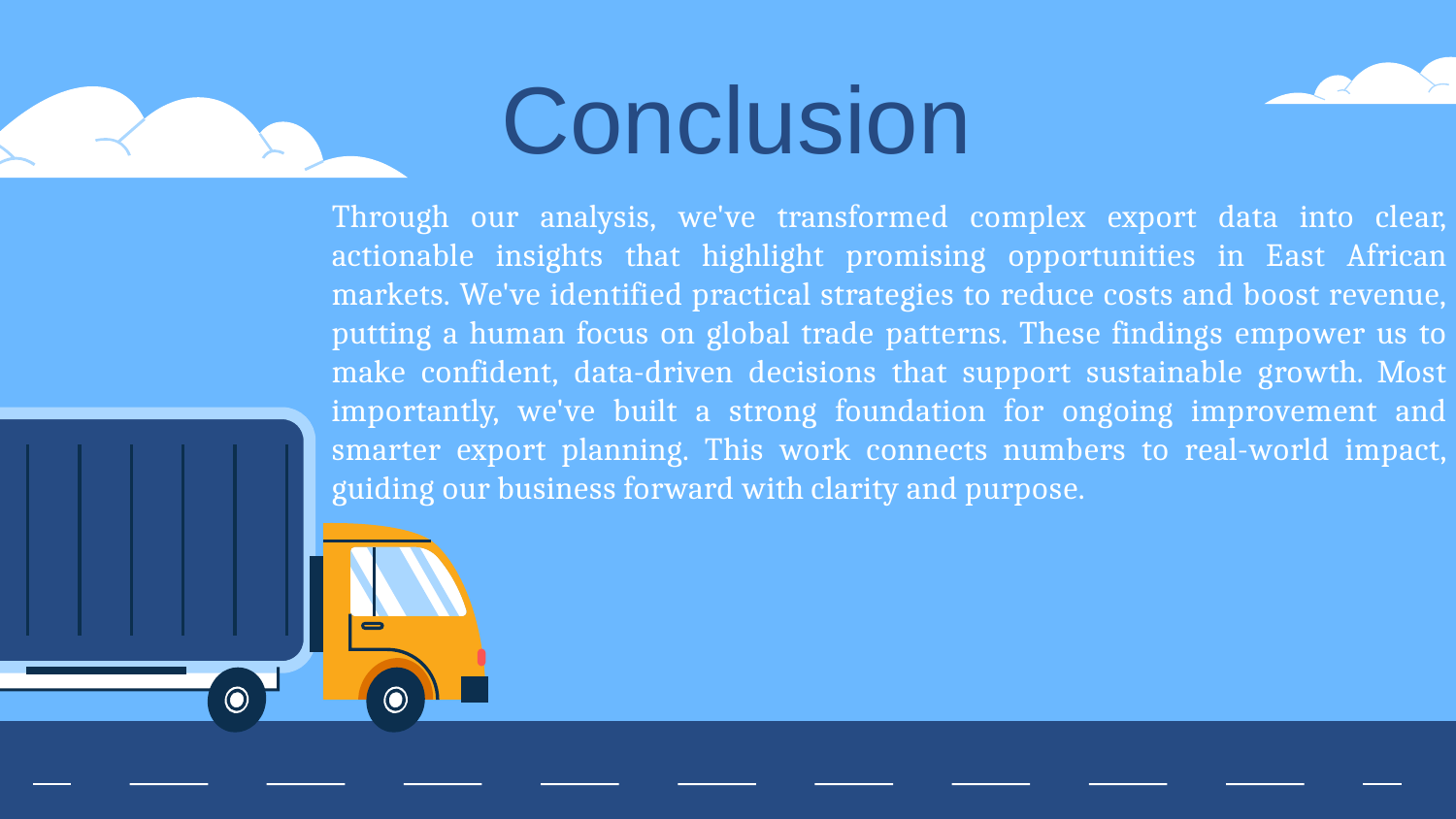

# Conclusion
Through our analysis, we've transformed complex export data into clear, actionable insights that highlight promising opportunities in East African markets. We've identified practical strategies to reduce costs and boost revenue, putting a human focus on global trade patterns. These findings empower us to make confident, data-driven decisions that support sustainable growth. Most importantly, we've built a strong foundation for ongoing improvement and smarter export planning. This work connects numbers to real-world impact, guiding our business forward with clarity and purpose.